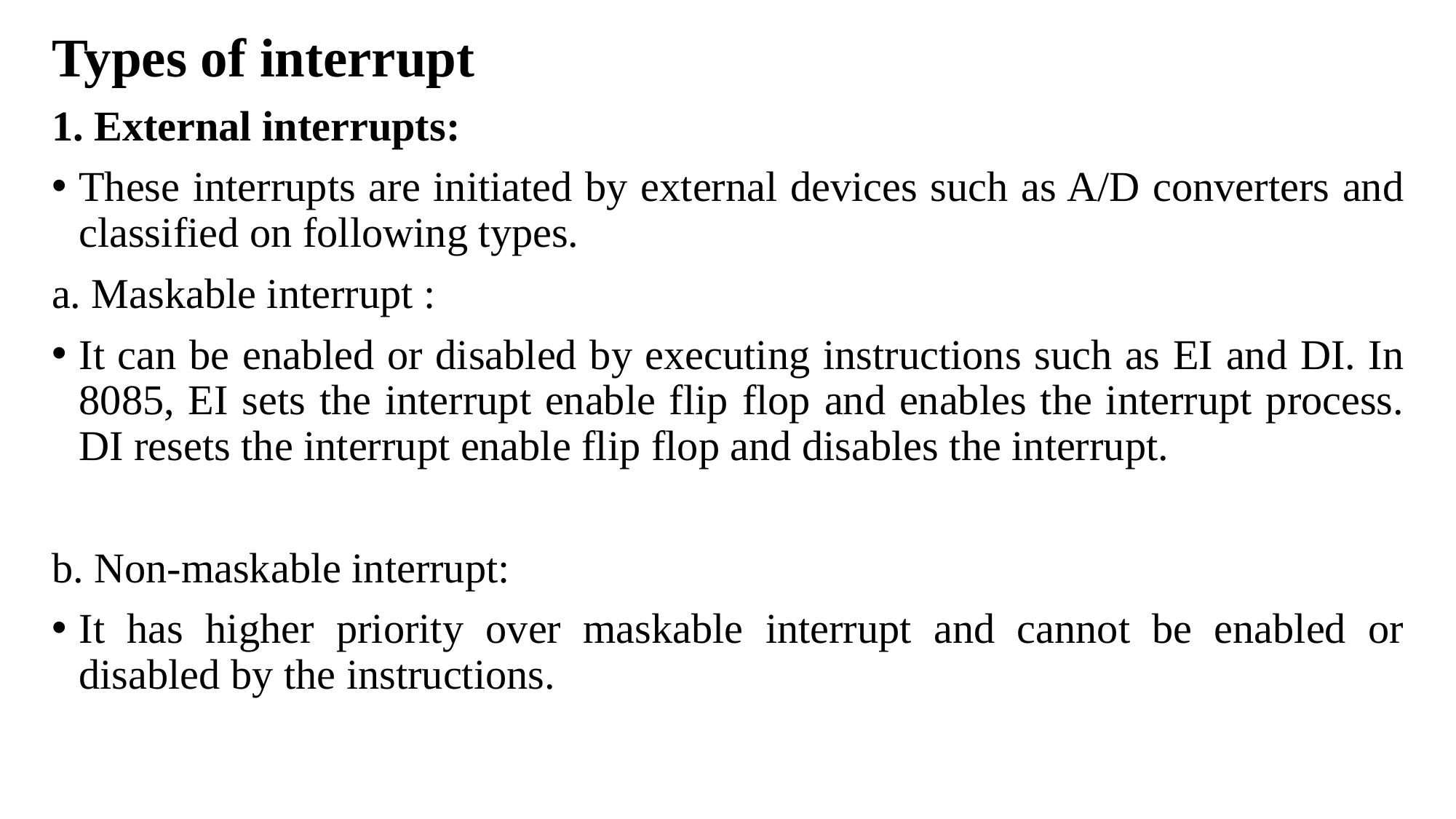

Types of interrupt
1. External interrupts:
These interrupts are initiated by external devices such as A/D converters and classified on following types.
a. Maskable interrupt :
It can be enabled or disabled by executing instructions such as EI and DI. In 8085, EI sets the interrupt enable flip flop and enables the interrupt process. DI resets the interrupt enable flip flop and disables the interrupt.

b. Non-maskable interrupt:
It has higher priority over maskable interrupt and cannot be enabled or disabled by the instructions.